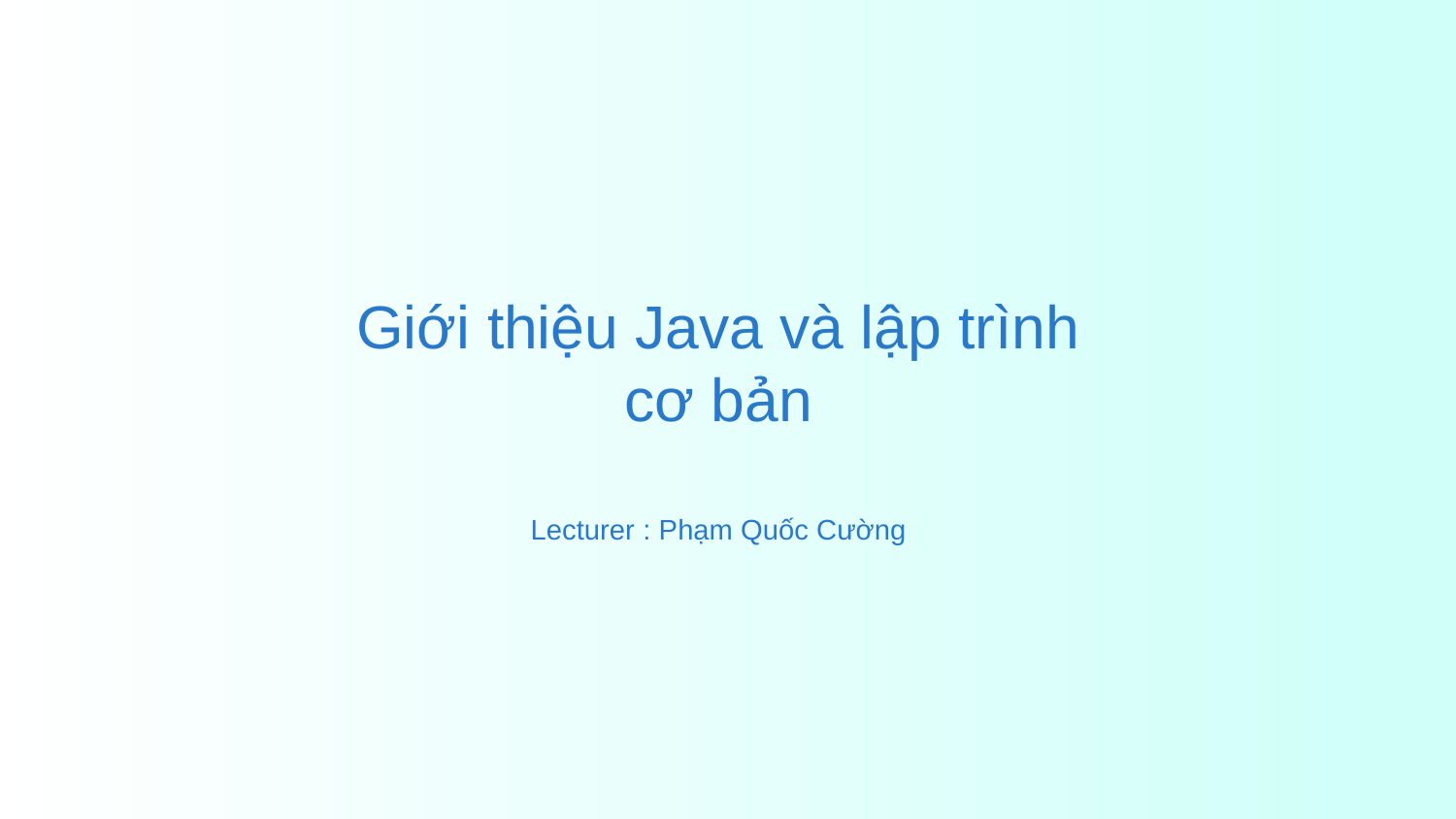

Giới thiệu Java và lập trình cơ bản

Lecturer : Phạm Quốc Cường